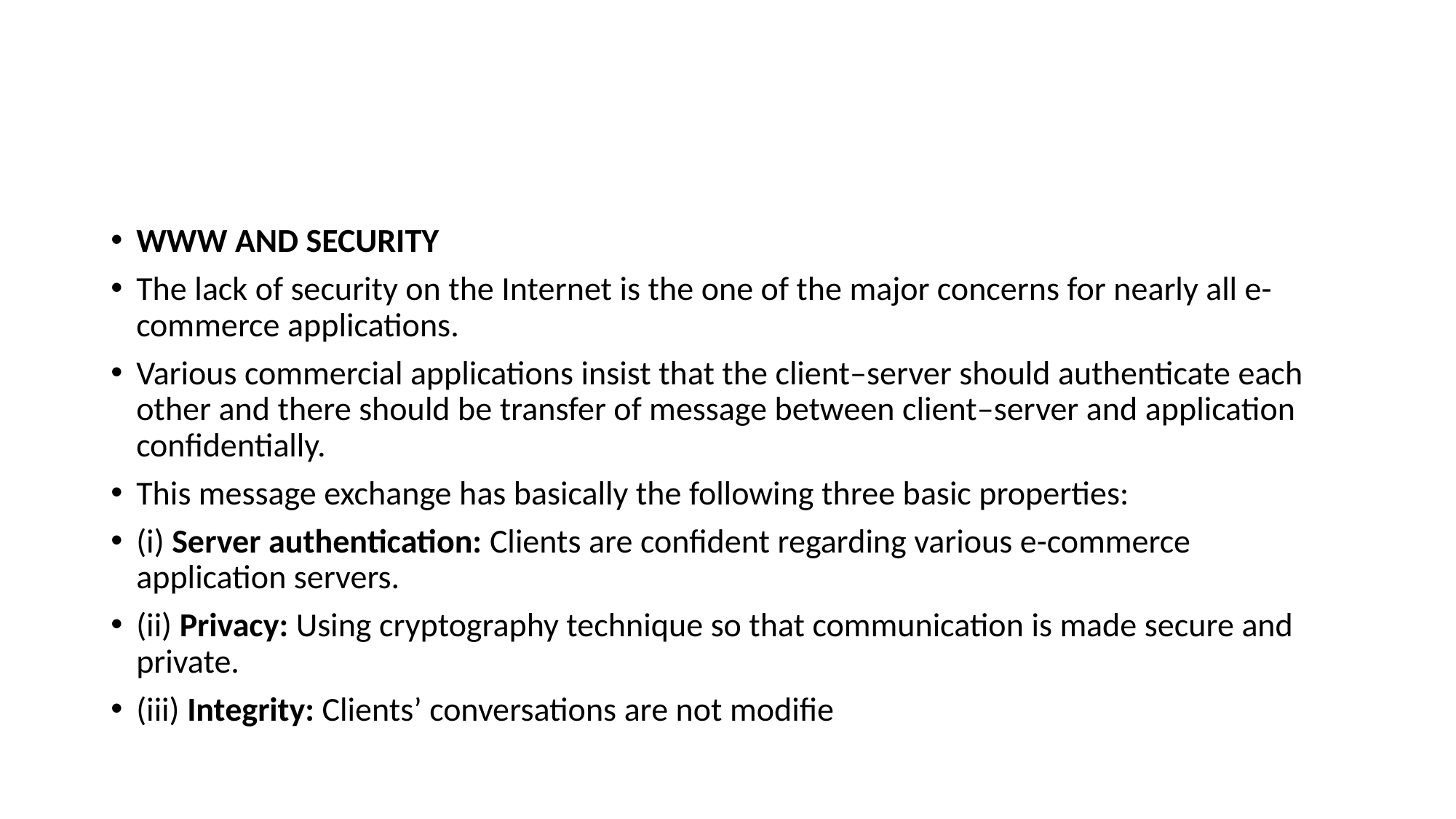

#
WWW AND SECURITY
The lack of security on the Internet is the one of the major concerns for nearly all e-commerce applications.
Various commercial applications insist that the client–server should authenticate each other and there should be transfer of message between client–server and application confidentially.
This message exchange has basically the following three basic properties:
(i) Server authentication: Clients are confident regarding various e-commerce application servers.
(ii) Privacy: Using cryptography technique so that communication is made secure and private.
(iii) Integrity: Clients’ conversations are not modifie